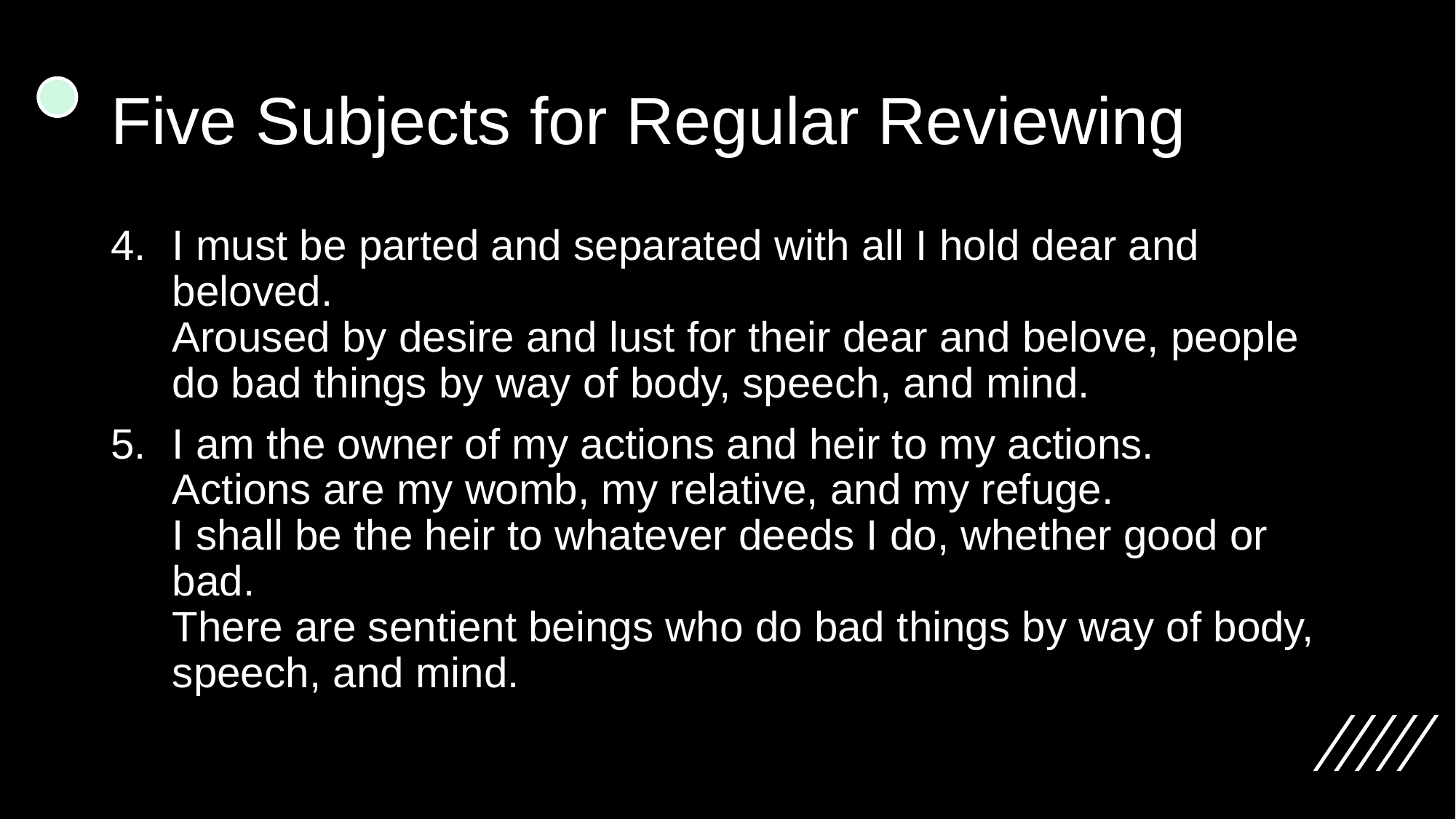

# Five Subjects for Regular Reviewing
I must be parted and separated with all I hold dear and beloved.
Aroused by desire and lust for their dear and belove, people do bad things by way of body, speech, and mind.
I am the owner of my actions and heir to my actions.
Actions are my womb, my relative, and my refuge.
I shall be the heir to whatever deeds I do, whether good or bad.
There are sentient beings who do bad things by way of body, speech, and mind.